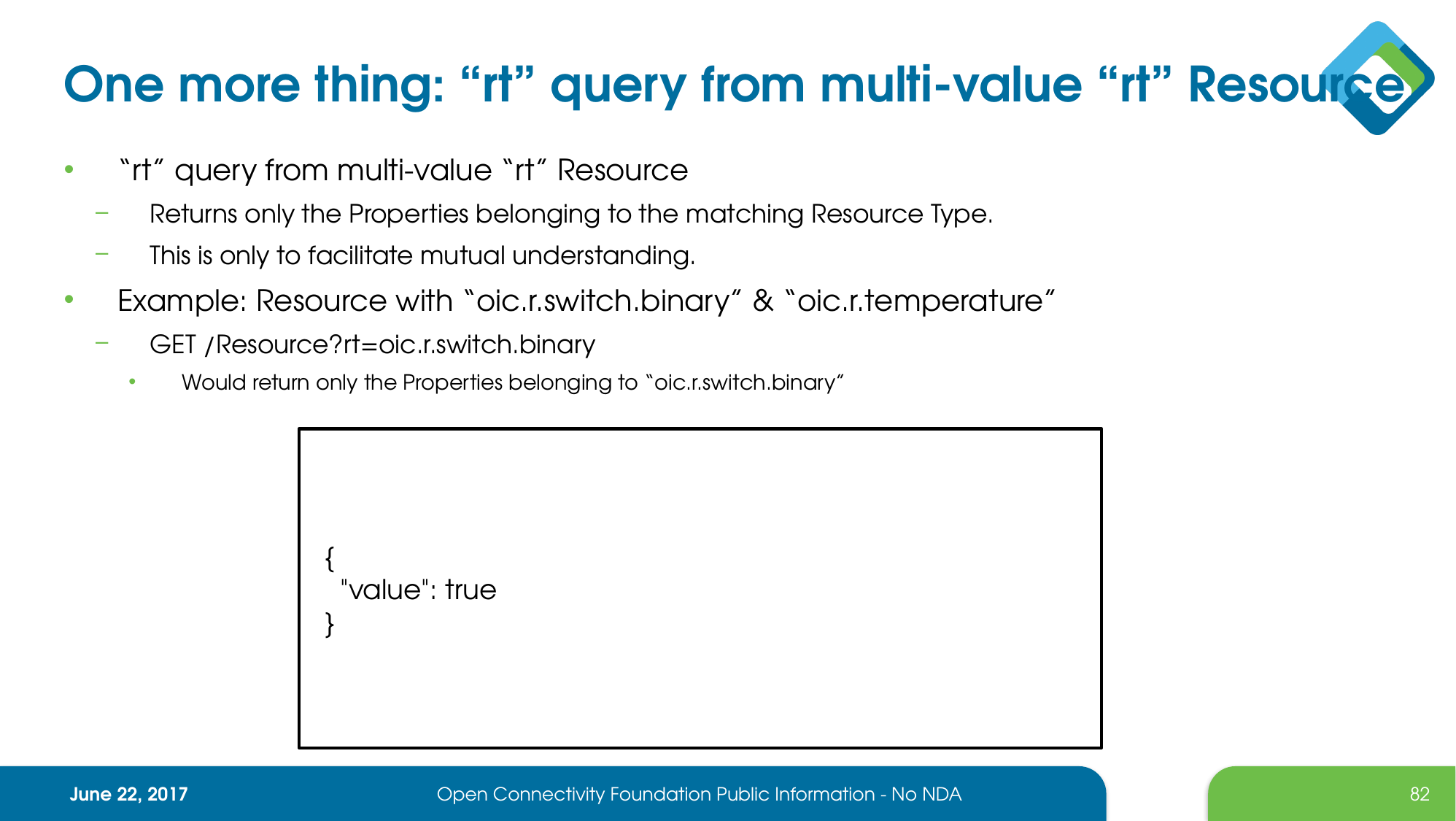

# One more thing: “rt” query from multi-value “rt” Resource

“rt” query from multi-value “rt” Resource
Returns only the Properties belonging to the matching Resource Type.
This is only to facilitate mutual understanding.
Example: Resource with “oic.r.switch.binary” & “oic.r.temperature”
GET /Resource?rt=oic.r.switch.binary
Would return only the Properties belonging to “oic.r.switch.binary”
  {
    "value": true
  }
June 22, 2017
82
Open Connectivity Foundation Public Information - No NDA